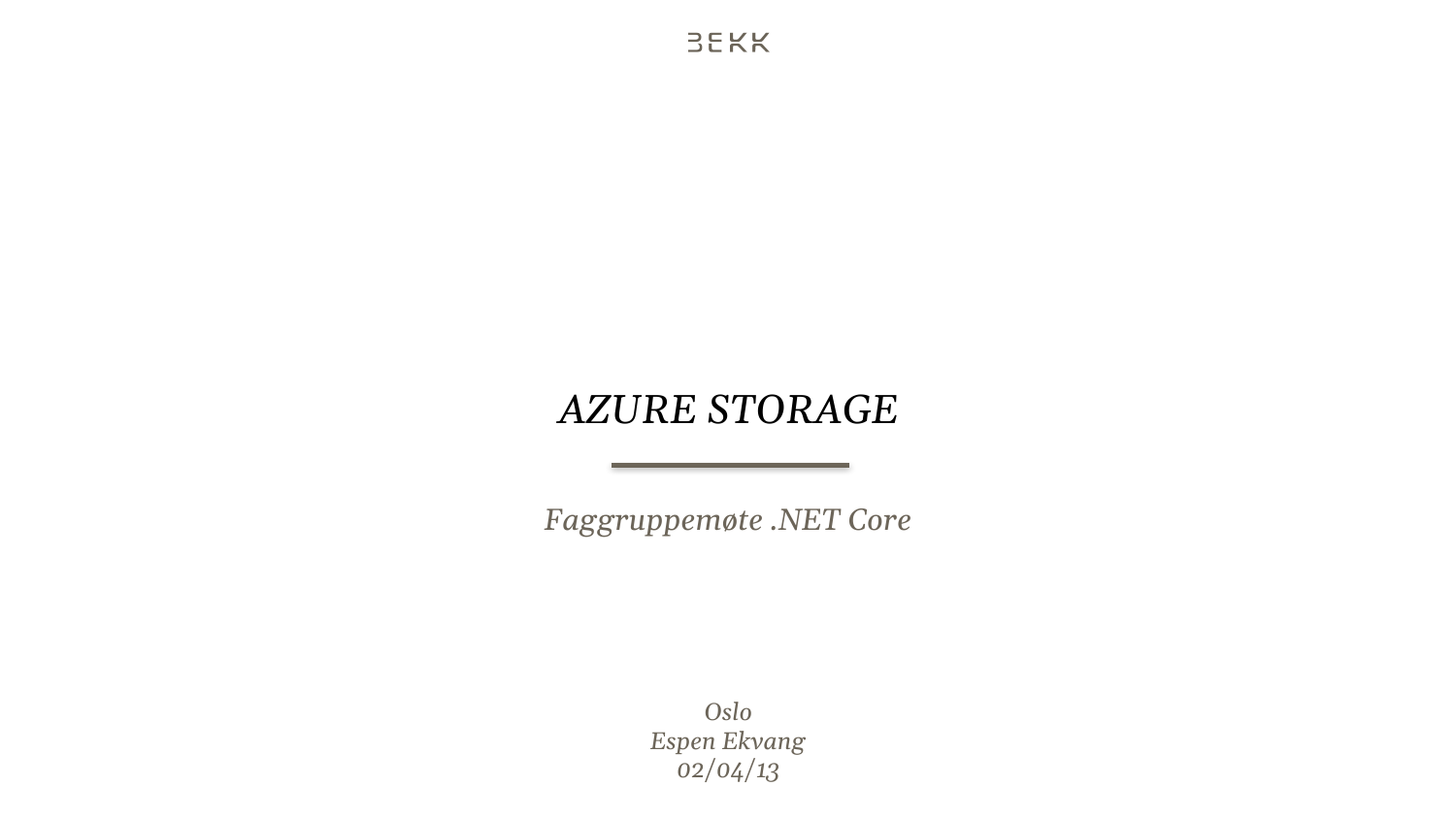

# Azure storage
Faggruppemøte .NET Core
Oslo
Espen Ekvang
02/04/13